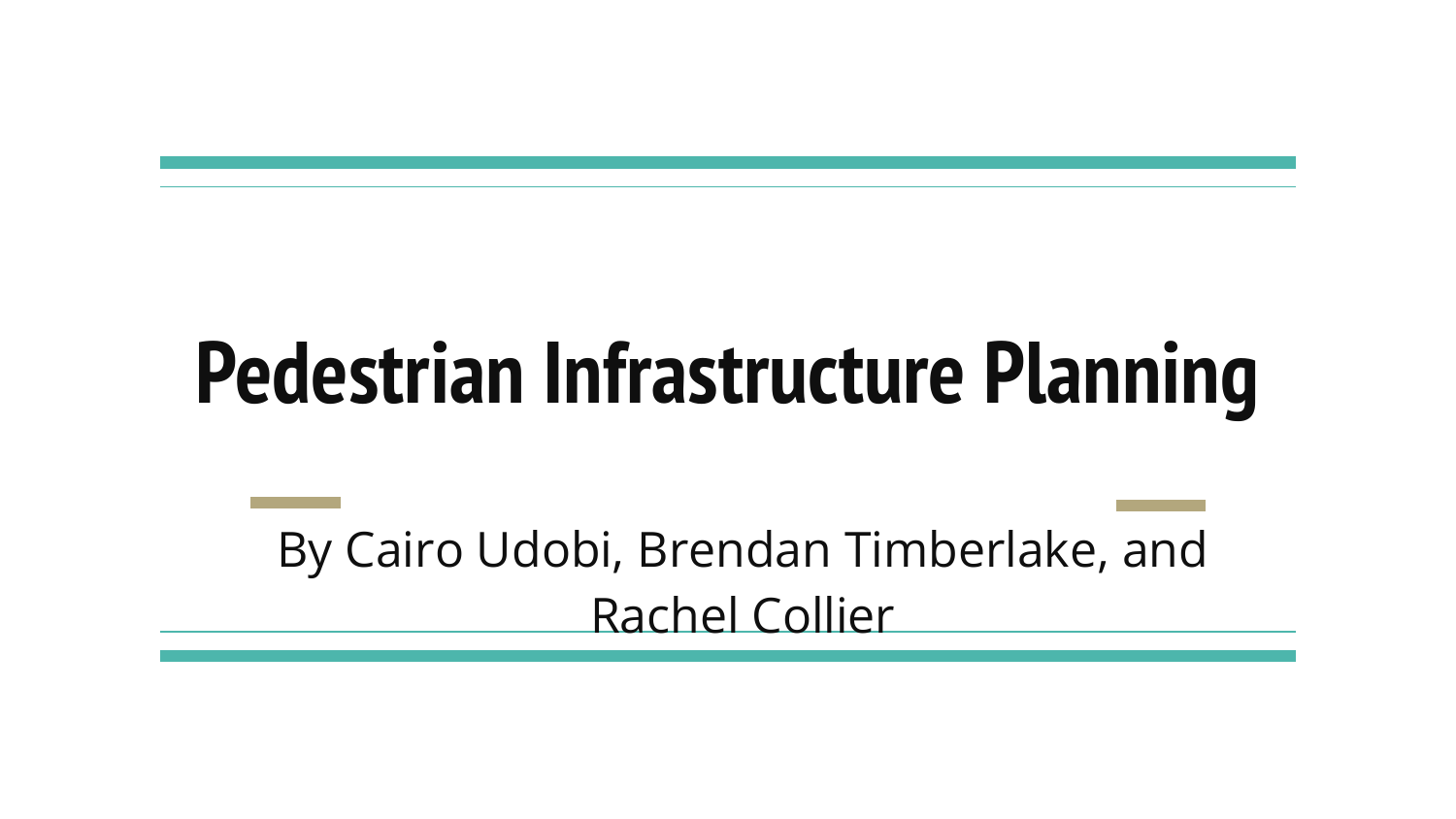

# Pedestrian Infrastructure Planning
By Cairo Udobi, Brendan Timberlake, and Rachel Collier